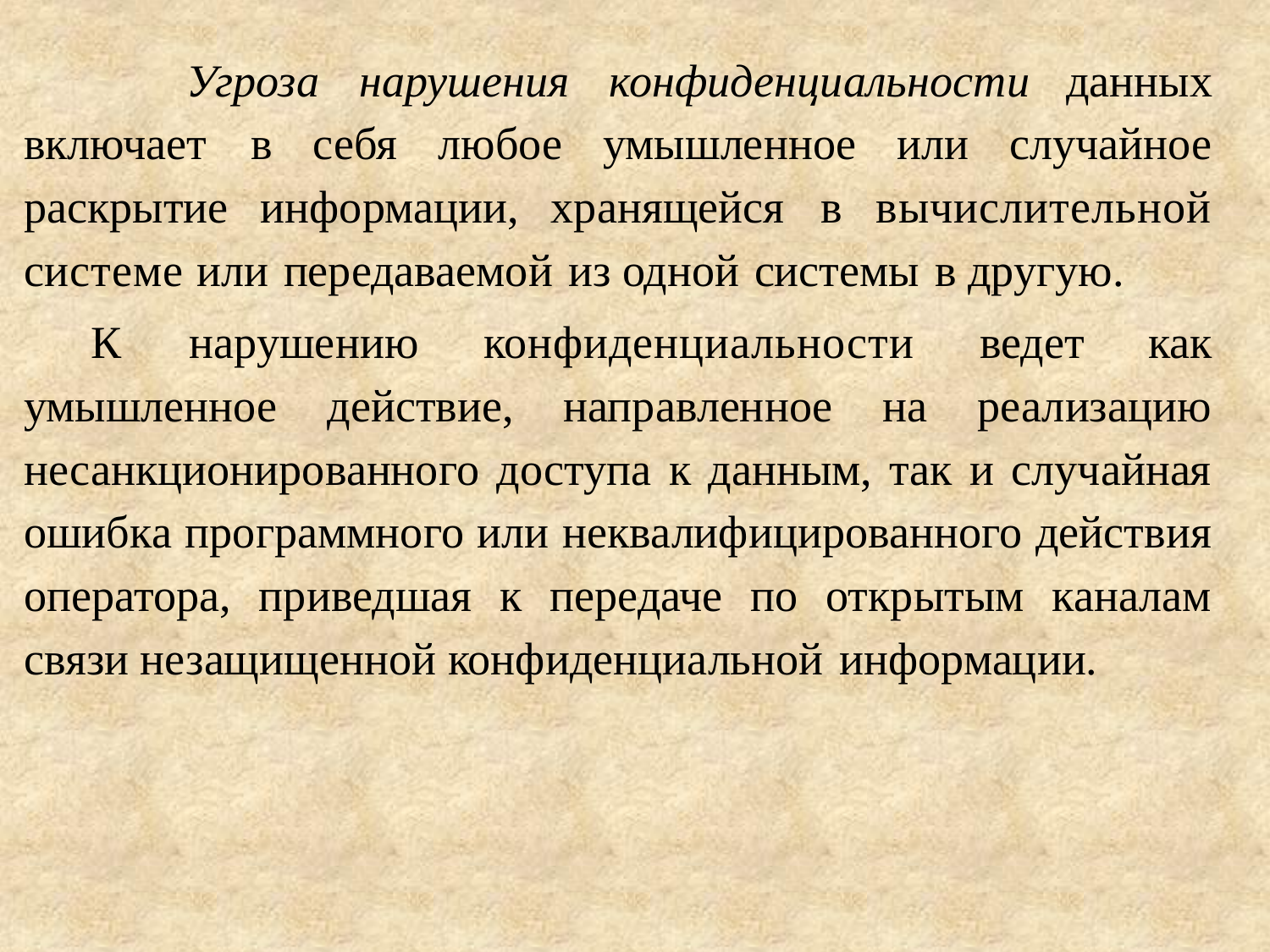

Угроза нарушения конфиденциальности данных включает в себя любое умышленное или случайное раскрытие информации, хранящейся в вычислительной системе или передаваемой из одной системы в другую.
 К нарушению конфиденциальности ведет как умышленное действие, направленное на реализацию несанкционированного доступа к данным, так и случайная ошибка программного или неквалифицированного действия оператора, приведшая к передаче по открытым каналам связи незащищенной конфиденциальной информации.